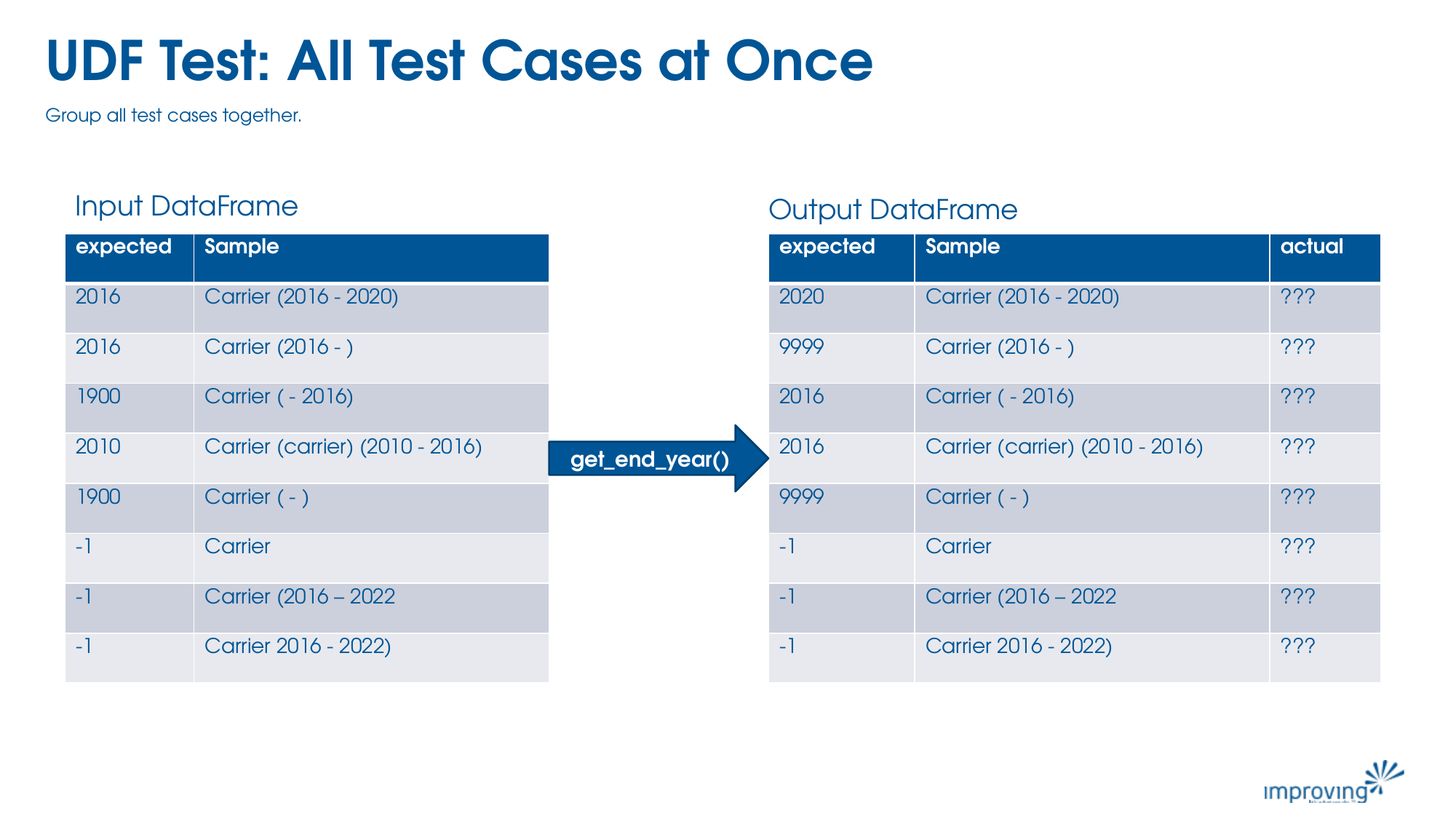

# UDF Test: All Test Cases at Once
Group all test cases together.
Input DataFrame
Output DataFrame
| expected | Sample |
| --- | --- |
| 2016 | Carrier (2016 - 2020) |
| 2016 | Carrier (2016 - ) |
| 1900 | Carrier ( - 2016) |
| 2010 | Carrier (carrier) (2010 - 2016) |
| 1900 | Carrier ( - ) |
| -1 | Carrier |
| -1 | Carrier (2016 – 2022 |
| -1 | Carrier 2016 - 2022) |
| expected | Sample | actual |
| --- | --- | --- |
| 2020 | Carrier (2016 - 2020) | ??? |
| 9999 | Carrier (2016 - ) | ??? |
| 2016 | Carrier ( - 2016) | ??? |
| 2016 | Carrier (carrier) (2010 - 2016) | ??? |
| 9999 | Carrier ( - ) | ??? |
| -1 | Carrier | ??? |
| -1 | Carrier (2016 – 2022 | ??? |
| -1 | Carrier 2016 - 2022) | ??? |
get_end_year()